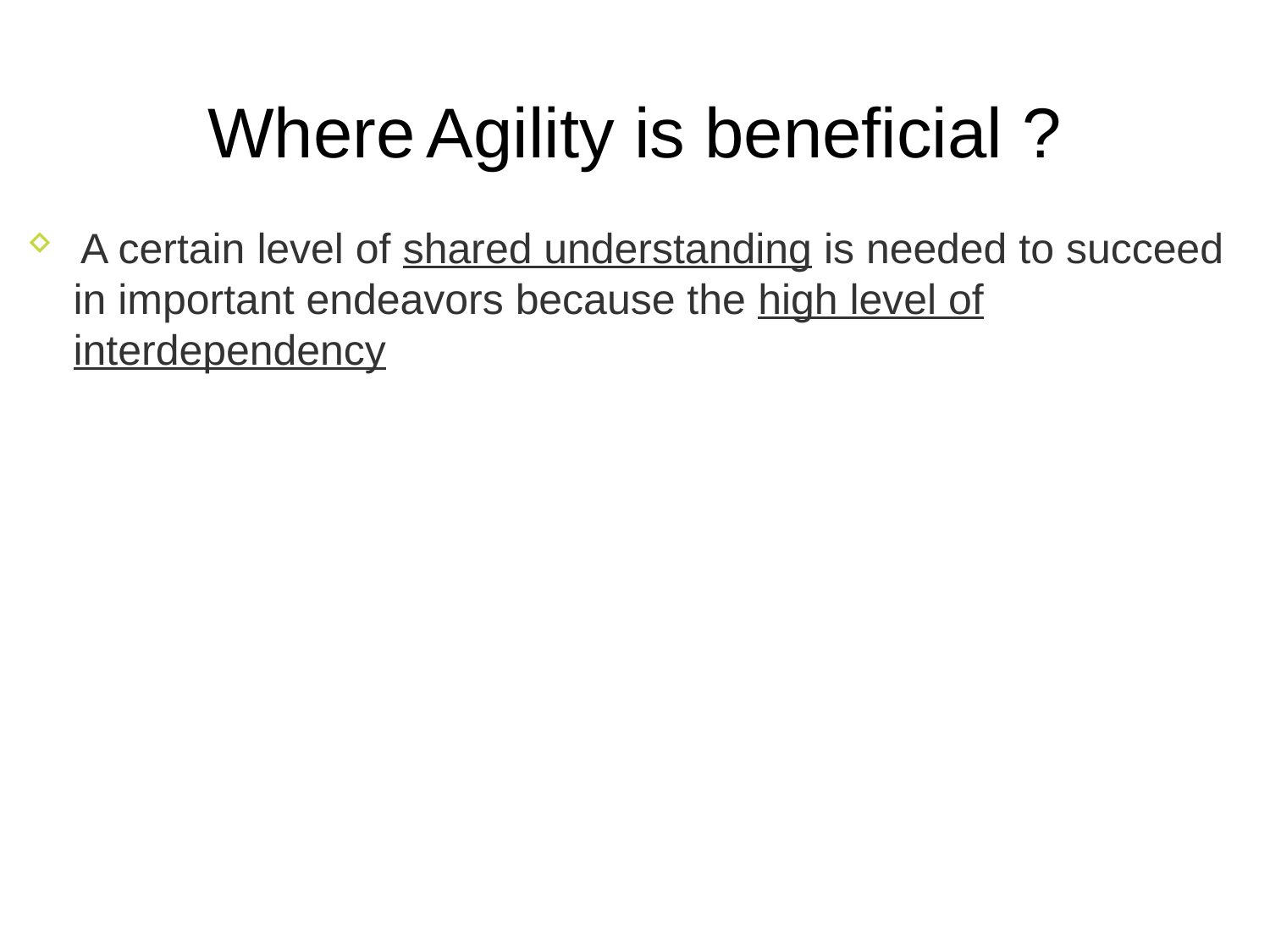

Where Agility is beneficial ?
 A certain level of shared understanding is needed to succeed in important endeavors because the high level of interdependency